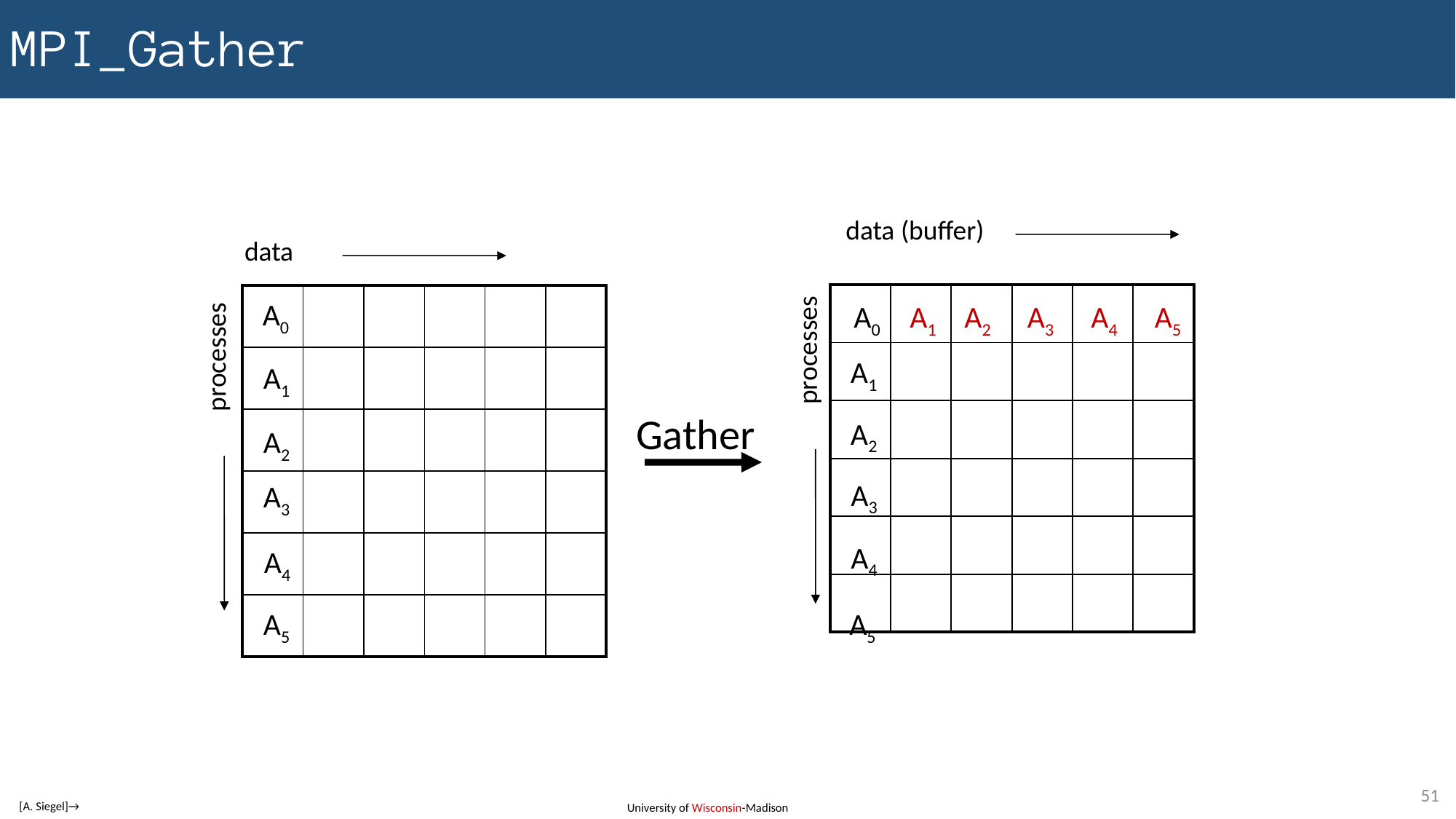

# MPI_Gather

data (buffer)

data

|  |  |  |  |  |  |
| --- | --- | --- | --- | --- | --- |
|  |  |  |  |  |  |
|  |  |  |  |  |  |
|  |  |  |  |  |  |
|  |  |  |  |  |  |
|  |  |  |  |  |  |
|  |  |  |  |  |  |
| --- | --- | --- | --- | --- | --- |
|  |  |  |  |  |  |
|  |  |  |  |  |  |
|  |  |  |  |  |  |
|  |  |  |  |  |  |
|  |  |  |  |  |  |
A0
A0
A1
A2
A3
A4
A5
processes
processes
A1
A1
Gather
A2
A2

A3
A3
A4
A4
A5
A5
51
[A. Siegel]→